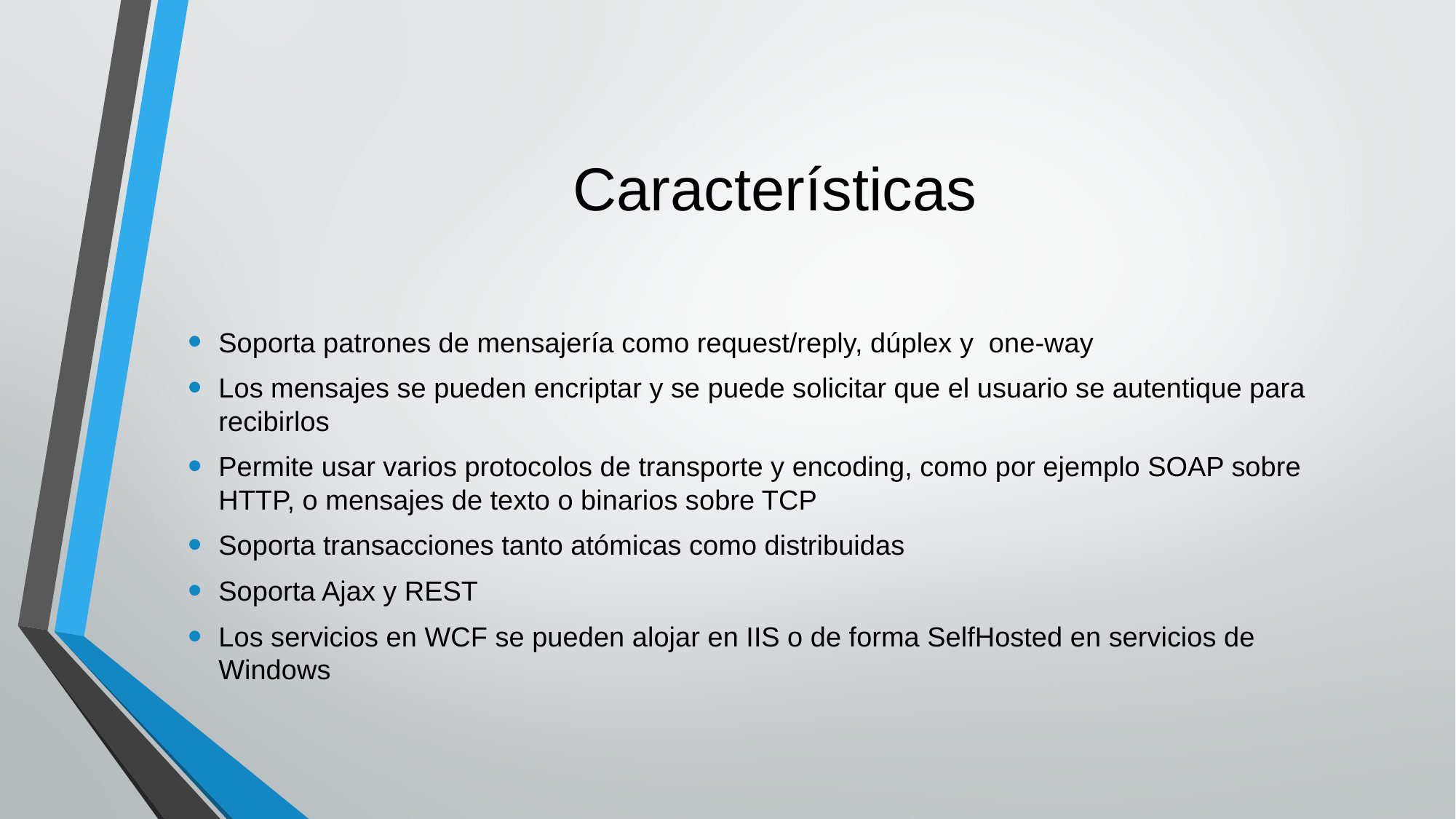

# Características
Soporta patrones de mensajería como request/reply, dúplex y  one-way
Los mensajes se pueden encriptar y se puede solicitar que el usuario se autentique para recibirlos
Permite usar varios protocolos de transporte y encoding, como por ejemplo SOAP sobre HTTP, o mensajes de texto o binarios sobre TCP
Soporta transacciones tanto atómicas como distribuidas
Soporta Ajax y REST
Los servicios en WCF se pueden alojar en IIS o de forma SelfHosted en servicios de Windows